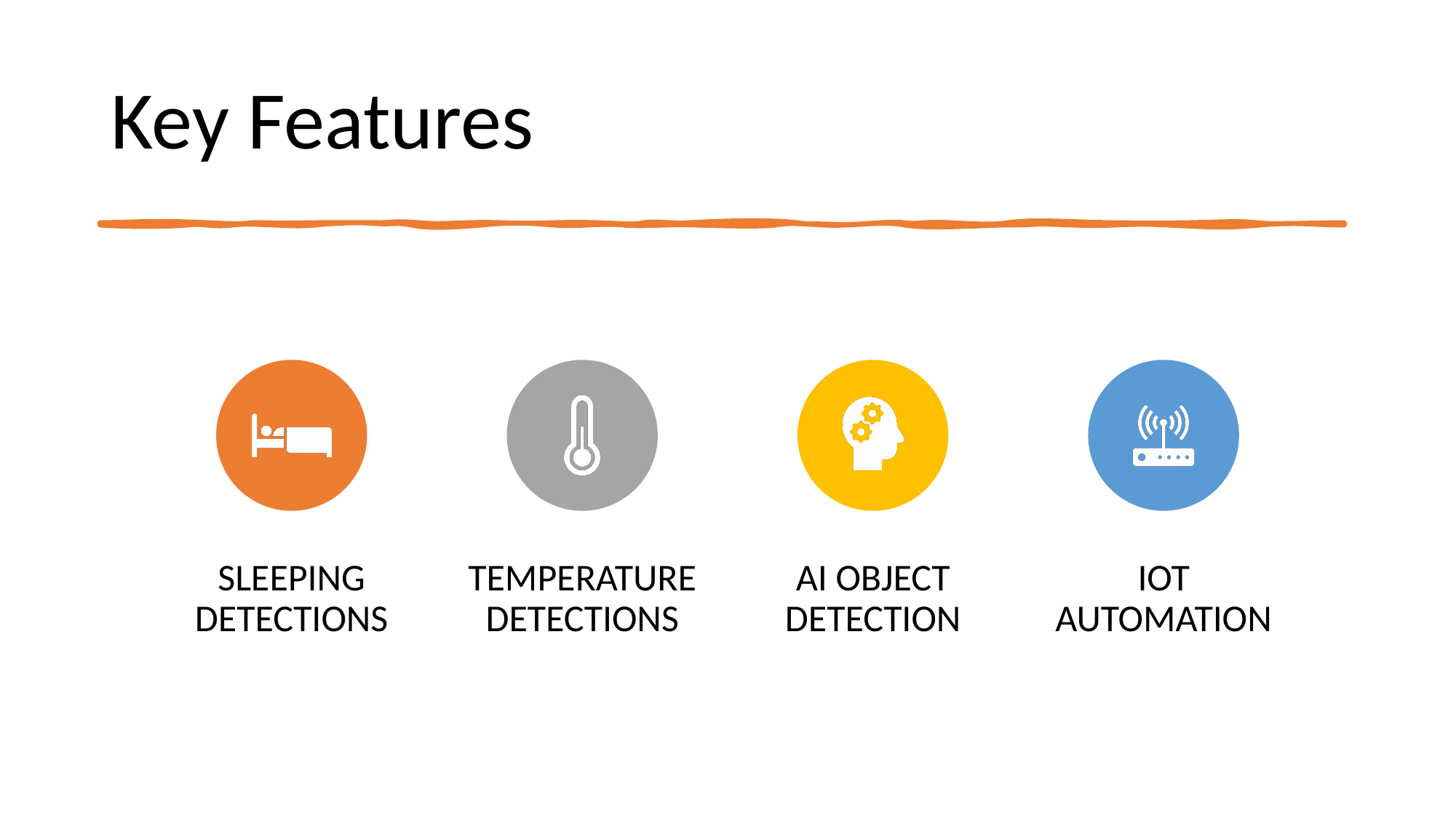

# Key Features

Sleeping Detections
Temperature Detections
AI Object Detection
IoT Automation